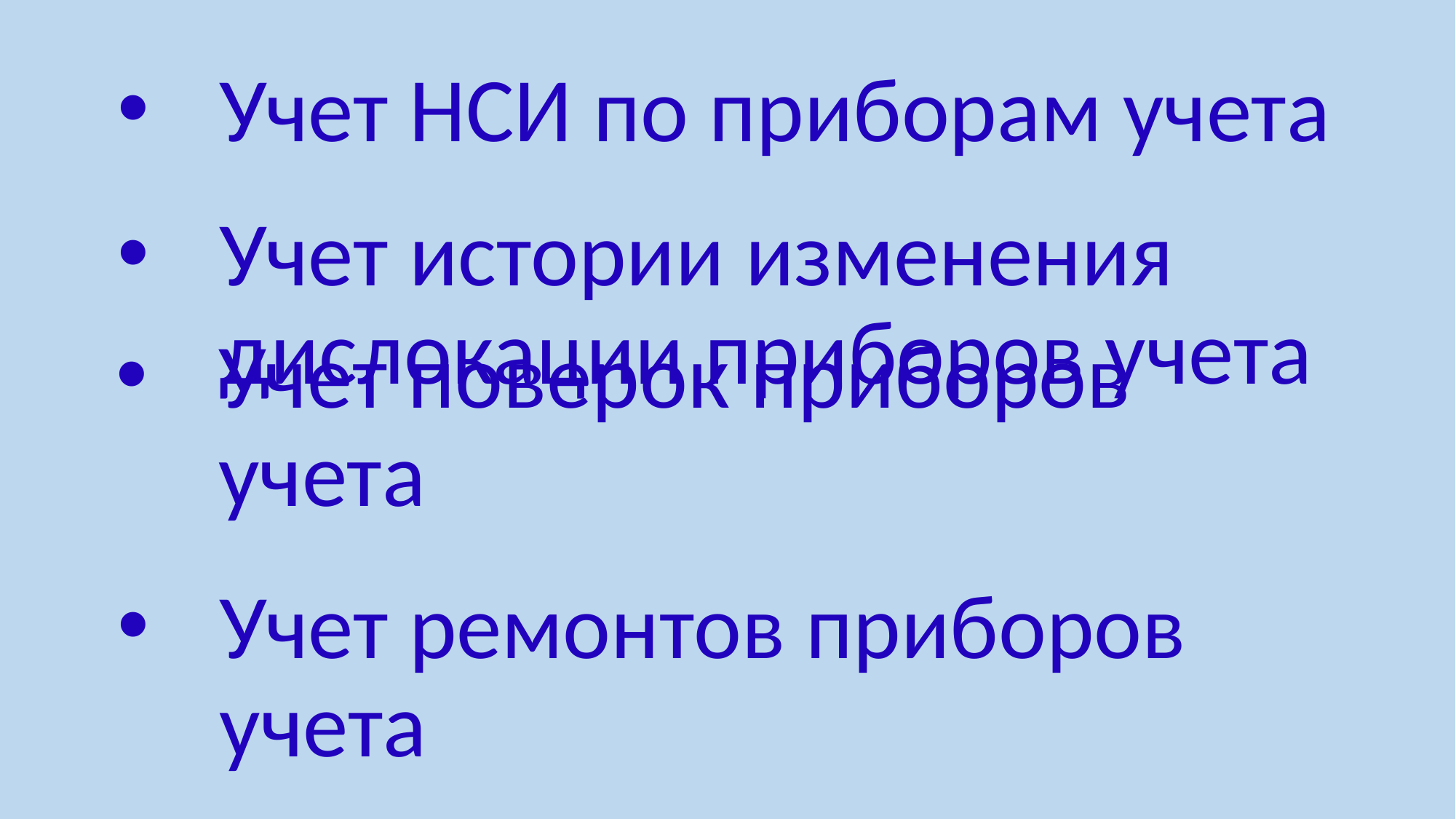

# Учет НСИ по приборам учета
Учет истории изменения дислокации приборов учета
Учет поверок приборов учета
Учет ремонтов приборов учета